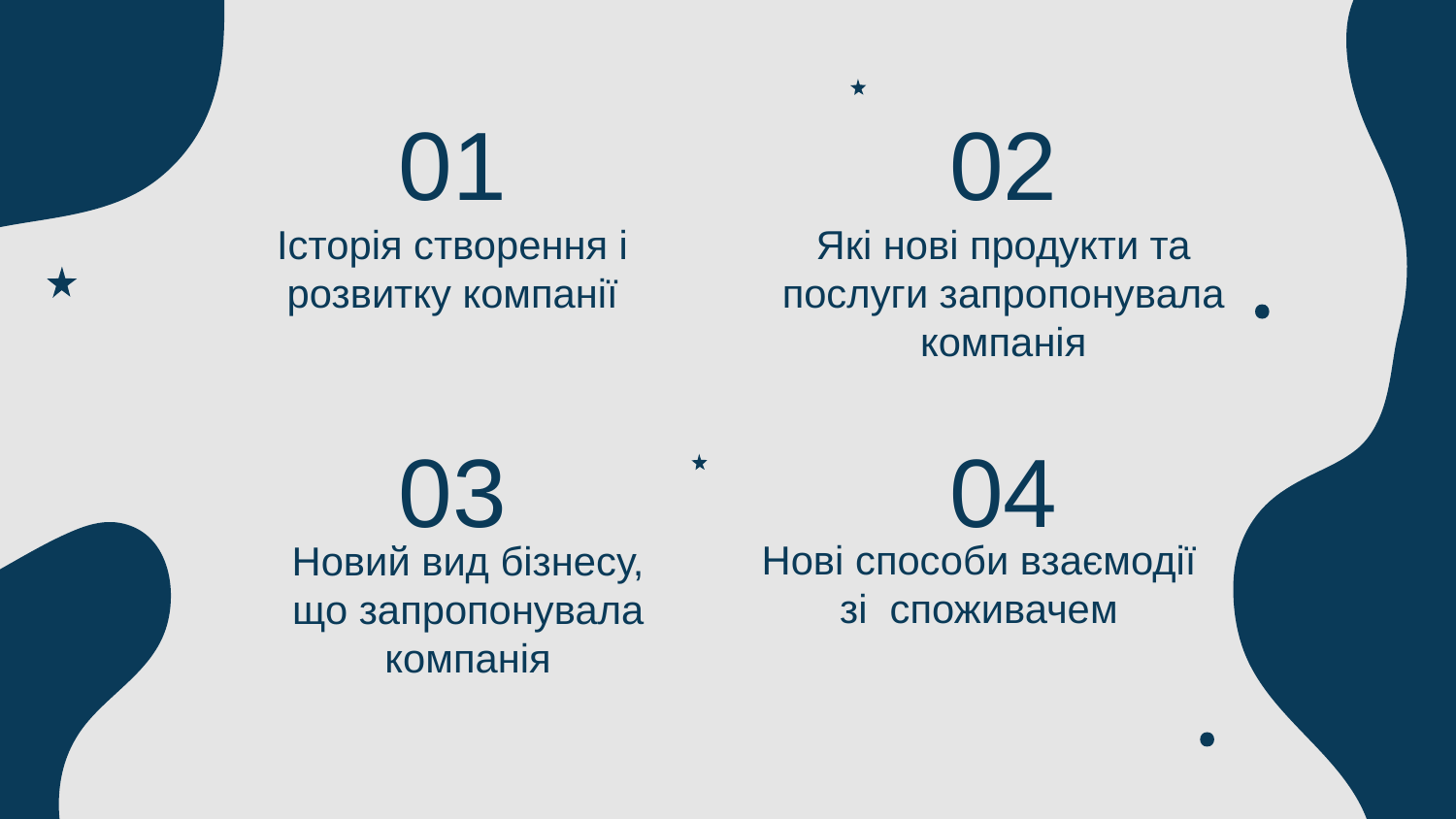

01
02
# Історія створення і розвитку компанії
Які нові продукти та послуги запропонувала компанія
03
04
Нові способи взаємодії зі  споживачем
Новий вид бізнесу, що запропонувала компанія